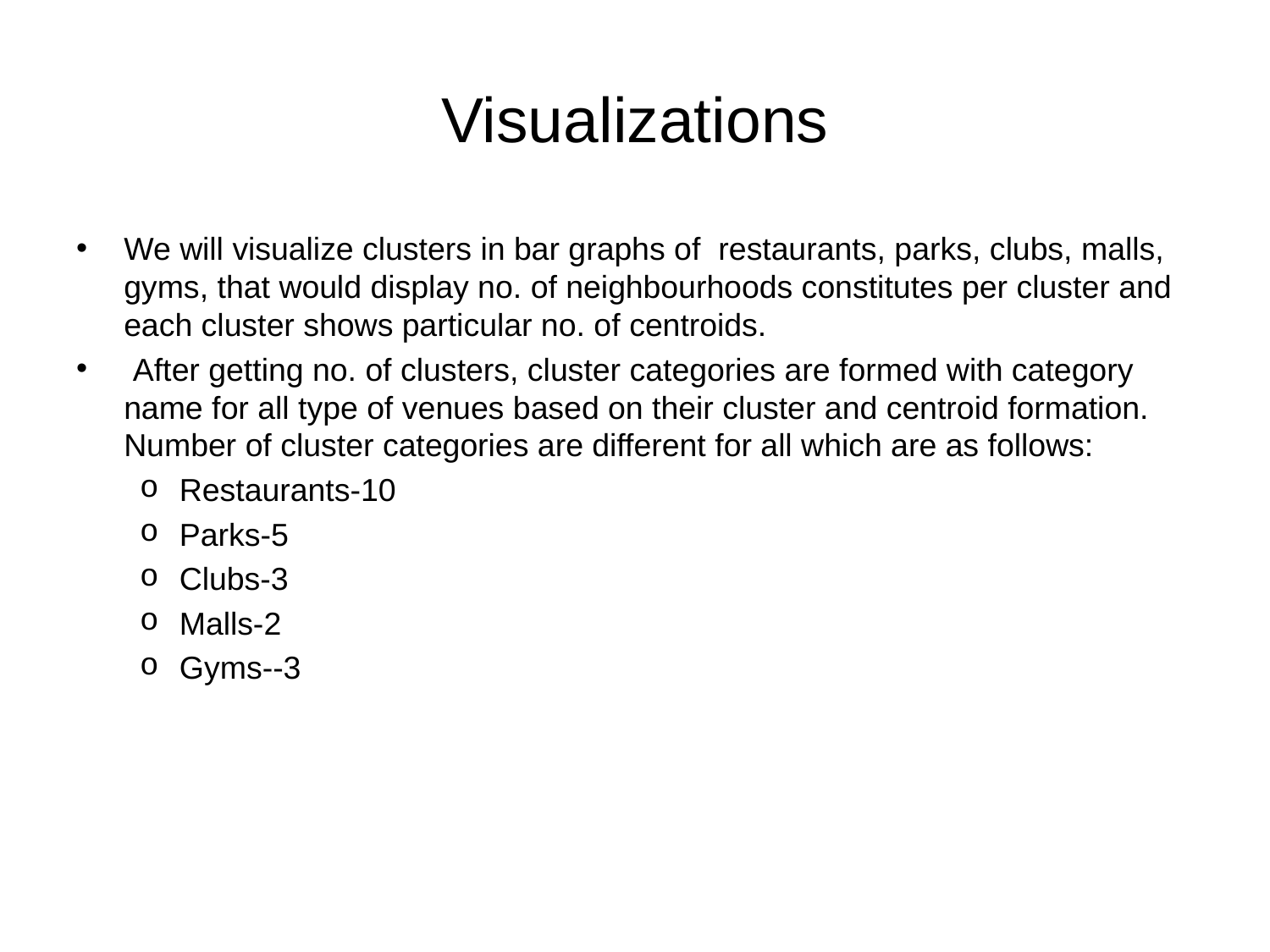

# Visualizations
We will visualize clusters in bar graphs of  restaurants, parks, clubs, malls, gyms, that would display no. of neighbourhoods constitutes per cluster and each cluster shows particular no. of centroids.
 After getting no. of clusters, cluster categories are formed with category name for all type of venues based on their cluster and centroid formation. Number of cluster categories are different for all which are as follows:
Restaurants-10
Parks-5
Clubs-3
Malls-2
Gyms--3